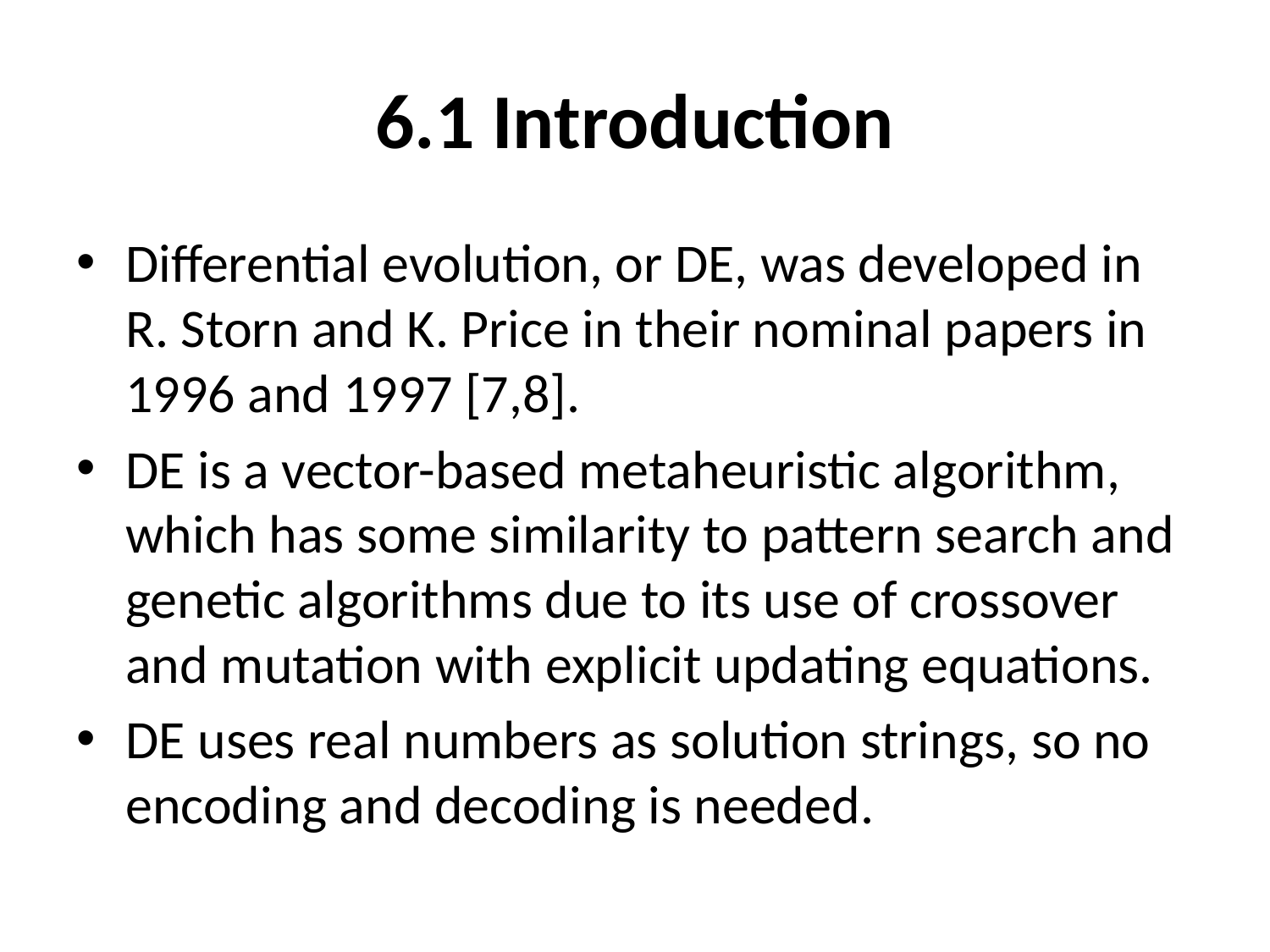

# 6.1 Introduction
Differential evolution, or DE, was developed in R. Storn and K. Price in their nominal papers in 1996 and 1997 [7,8].
DE is a vector-based metaheuristic algorithm, which has some similarity to pattern search and genetic algorithms due to its use of crossover and mutation with explicit updating equations.
DE uses real numbers as solution strings, so no encoding and decoding is needed.